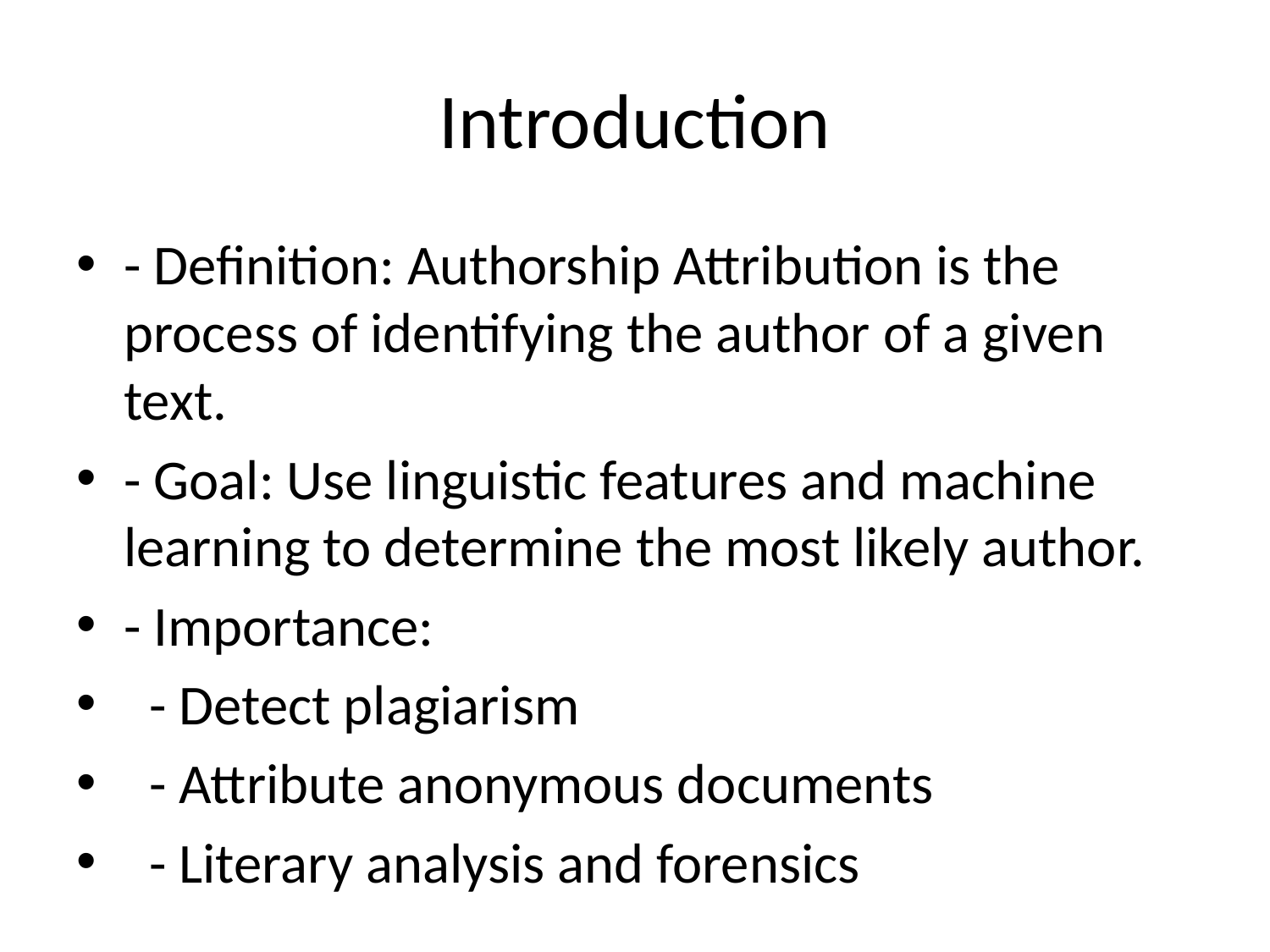

# Introduction
- Definition: Authorship Attribution is the process of identifying the author of a given text.
- Goal: Use linguistic features and machine learning to determine the most likely author.
- Importance:
  - Detect plagiarism
  - Attribute anonymous documents
  - Literary analysis and forensics